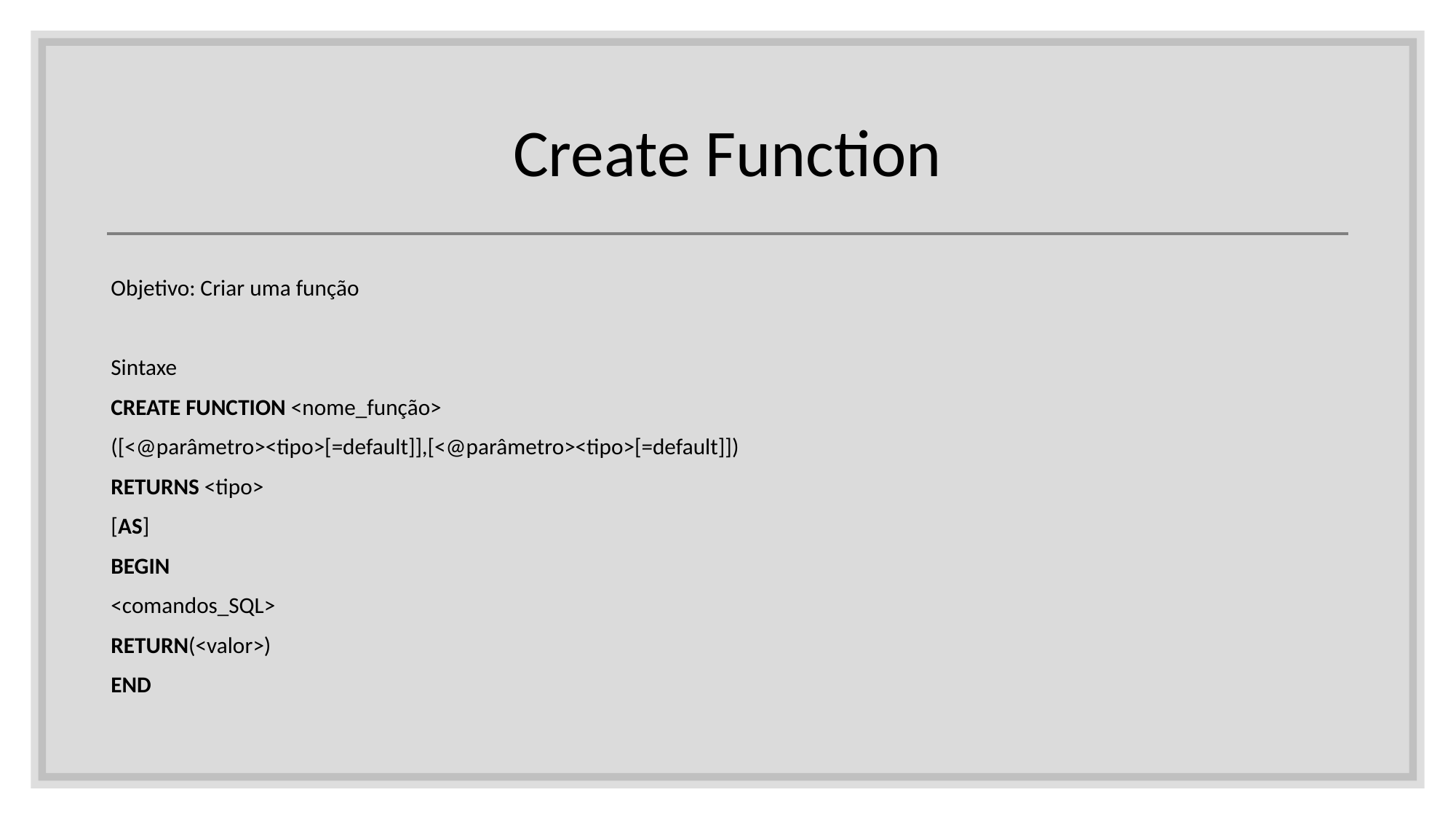

# Create Function
Objetivo: Criar uma função

Sintaxe
CREATE FUNCTION <nome_função>
([<@parâmetro><tipo>[=default]],[<@parâmetro><tipo>[=default]])
RETURNS <tipo>
[AS]
BEGIN
<comandos_SQL>
RETURN(<valor>)
END